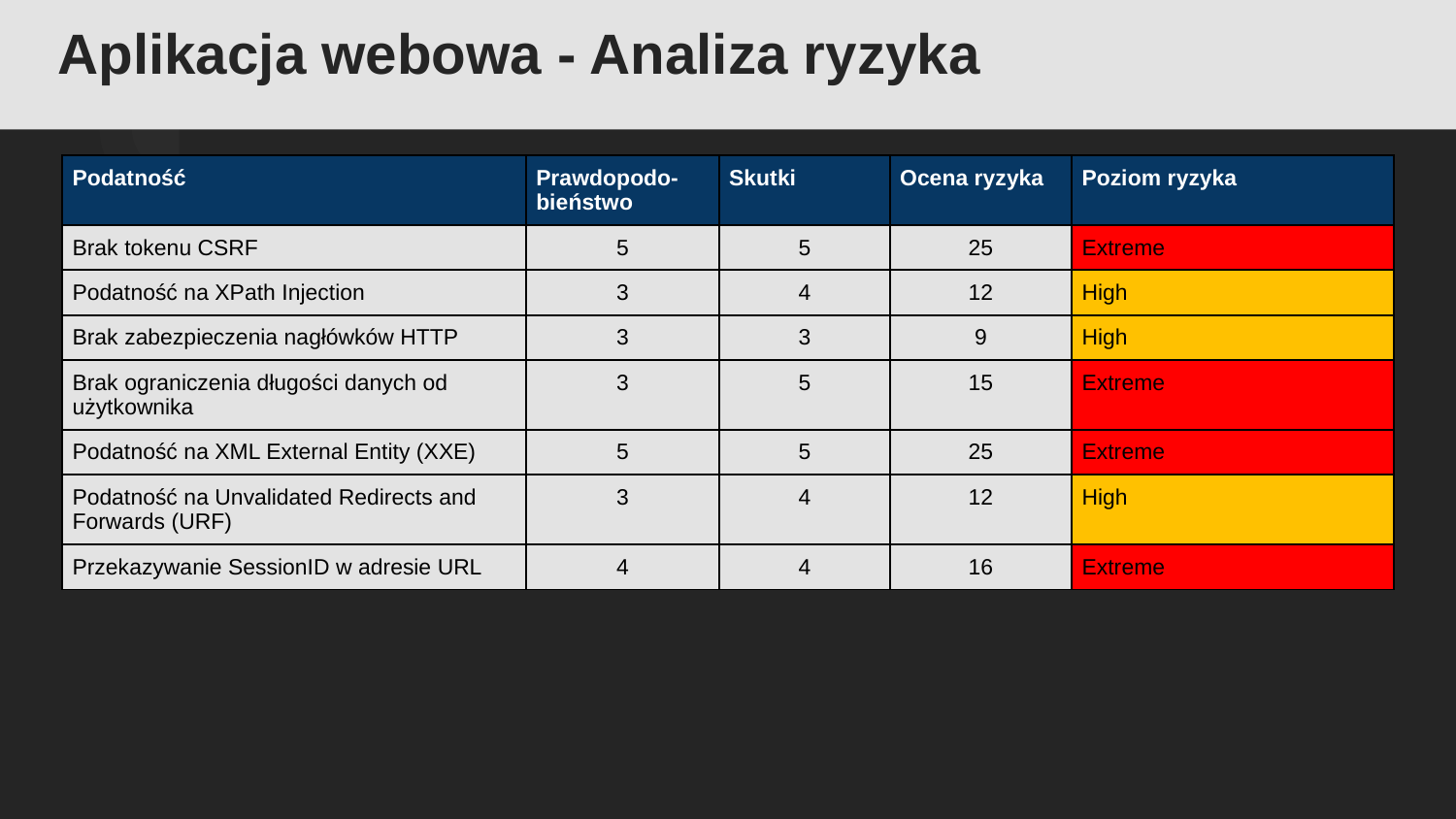

Aplikacja webowa - Analiza ryzyka
| Podatność | Prawdopodo- bieństwo | Skutki | Ocena ryzyka | Poziom ryzyka |
| --- | --- | --- | --- | --- |
| Brak tokenu CSRF | 5 | 5 | 25 | Extreme |
| Podatność na XPath Injection | 3 | 4 | 12 | High |
| Brak zabezpieczenia nagłówków HTTP | 3 | 3 | 9 | High |
| Brak ograniczenia długości danych od użytkownika | 3 | 5 | 15 | Extreme |
| Podatność na XML External Entity (XXE) | 5 | 5 | 25 | Extreme |
| Podatność na Unvalidated Redirects and Forwards (URF) | 3 | 4 | 12 | High |
| Przekazywanie SessionID w adresie URL | 4 | 4 | 16 | Extreme |